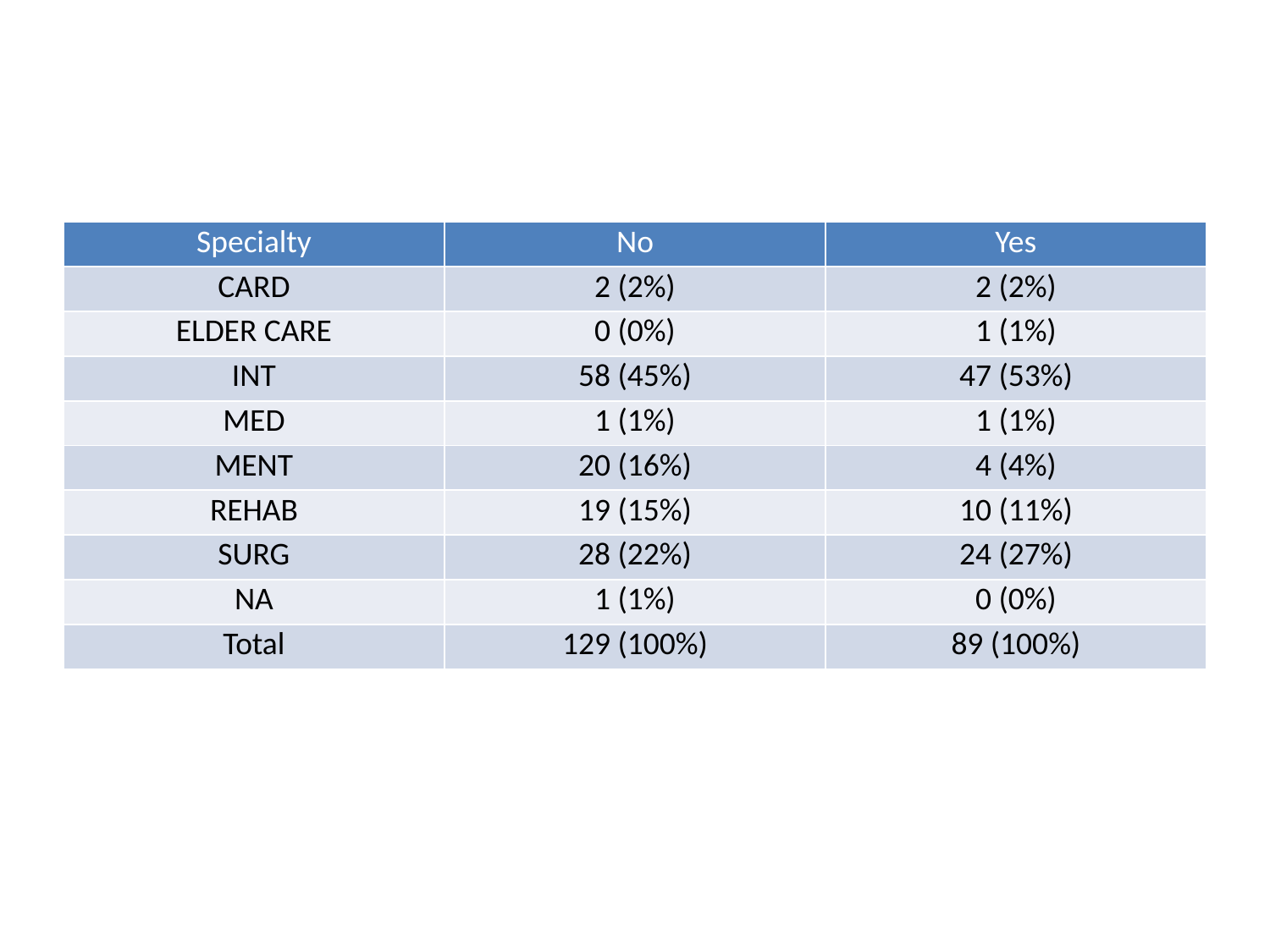

| Specialty | No | Yes |
| --- | --- | --- |
| CARD | 2 (2%) | 2 (2%) |
| ELDER CARE | 0 (0%) | 1 (1%) |
| INT | 58 (45%) | 47 (53%) |
| MED | 1 (1%) | 1 (1%) |
| MENT | 20 (16%) | 4 (4%) |
| REHAB | 19 (15%) | 10 (11%) |
| SURG | 28 (22%) | 24 (27%) |
| NA | 1 (1%) | 0 (0%) |
| Total | 129 (100%) | 89 (100%) |